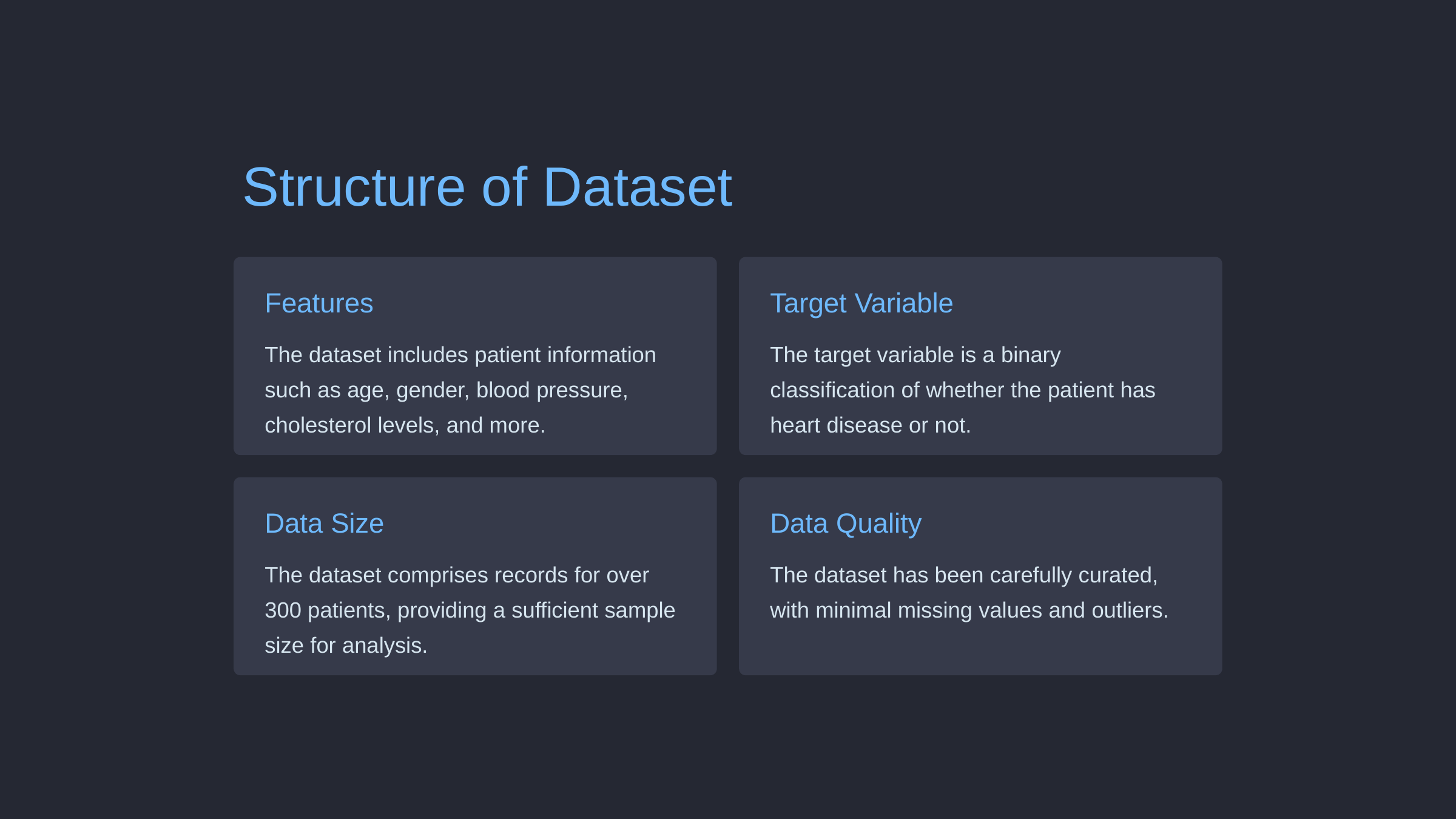

Structure of Dataset

Features
Target Variable
The dataset includes patient information such as age, gender, blood pressure, cholesterol levels, and more.
The target variable is a binary classification of whether the patient has heart disease or not.

Data Size
Data Quality
The dataset comprises records for over 300 patients, providing a sufficient sample size for analysis.
The dataset has been carefully curated, with minimal missing values and outliers.